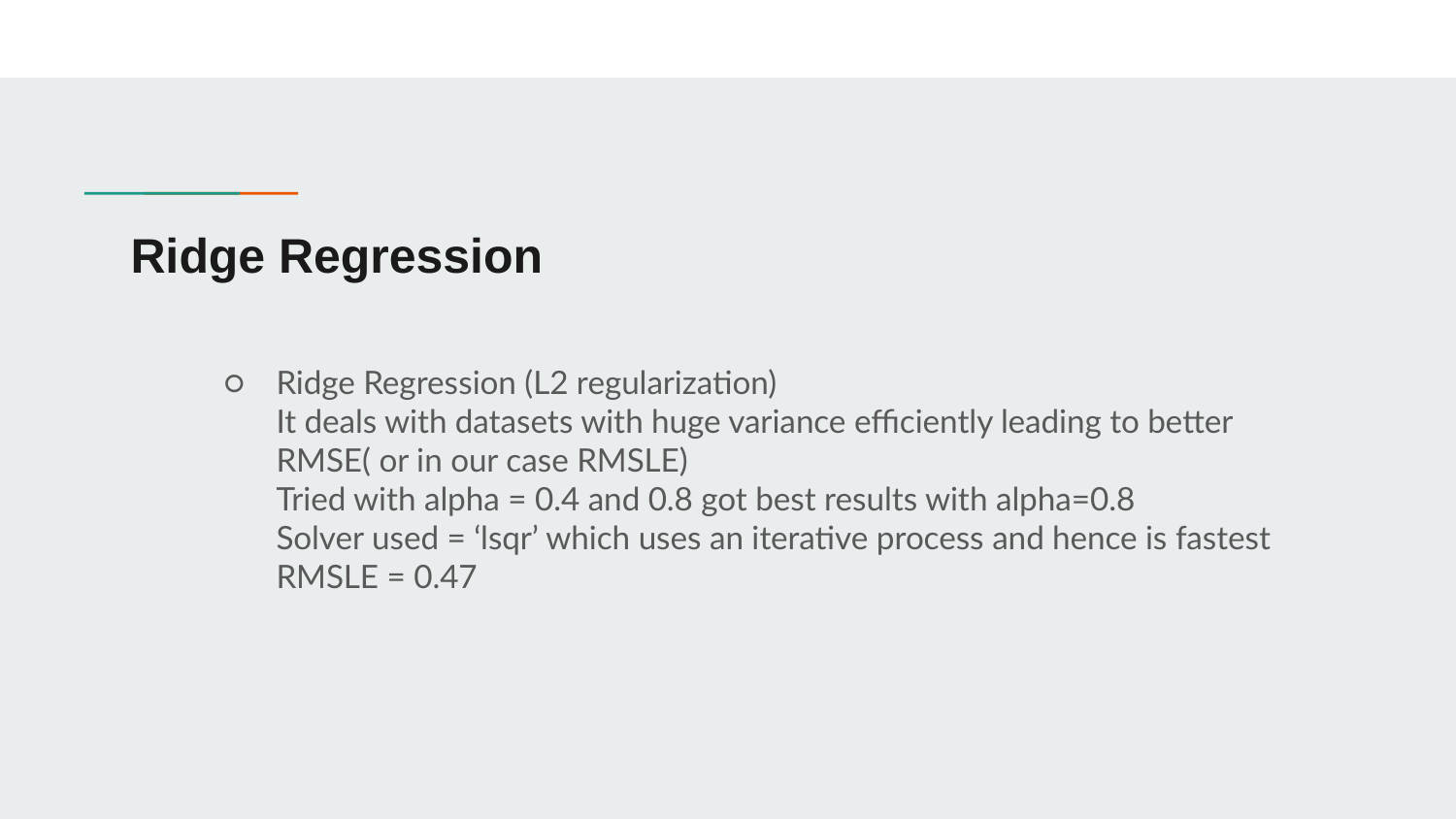

# Ridge Regression

Ridge Regression (L2 regularization)
It deals with datasets with huge variance efficiently leading to better RMSE( or in our case RMSLE)
Tried with alpha = 0.4 and 0.8 got best results with alpha=0.8
Solver used = ‘lsqr’ which uses an iterative process and hence is fastest
RMSLE = 0.47